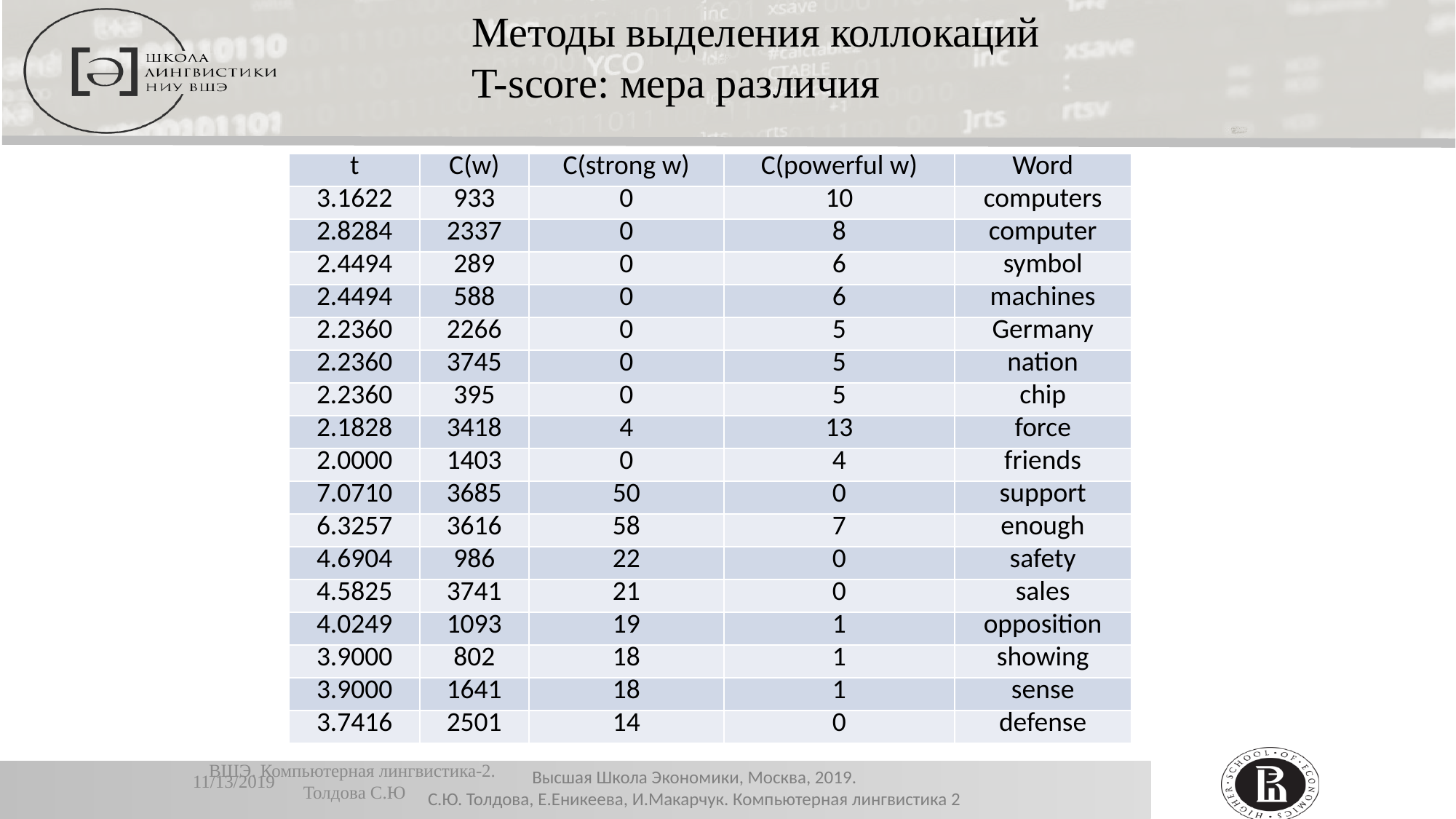

Методы выделения коллокаций
T-score: мера различия

| t | C(w) | C(strong w) | C(powerful w) | Word |
| --- | --- | --- | --- | --- |
| 3.1622 | 933 | 0 | 10 | computers |
| 2.8284 | 2337 | 0 | 8 | computer |
| 2.4494 | 289 | 0 | 6 | symbol |
| 2.4494 | 588 | 0 | 6 | machines |
| 2.2360 | 2266 | 0 | 5 | Germany |
| 2.2360 | 3745 | 0 | 5 | nation |
| 2.2360 | 395 | 0 | 5 | chip |
| 2.1828 | 3418 | 4 | 13 | force |
| 2.0000 | 1403 | 0 | 4 | friends |
| 7.0710 | 3685 | 50 | 0 | support |
| 6.3257 | 3616 | 58 | 7 | enough |
| 4.6904 | 986 | 22 | 0 | safety |
| 4.5825 | 3741 | 21 | 0 | sales |
| 4.0249 | 1093 | 19 | 1 | opposition |
| 3.9000 | 802 | 18 | 1 | showing |
| 3.9000 | 1641 | 18 | 1 | sense |
| 3.7416 | 2501 | 14 | 0 | defense |
ВШЭ. Компьютерная лингвистика-2.  Толдова С.Ю
11/13/2019